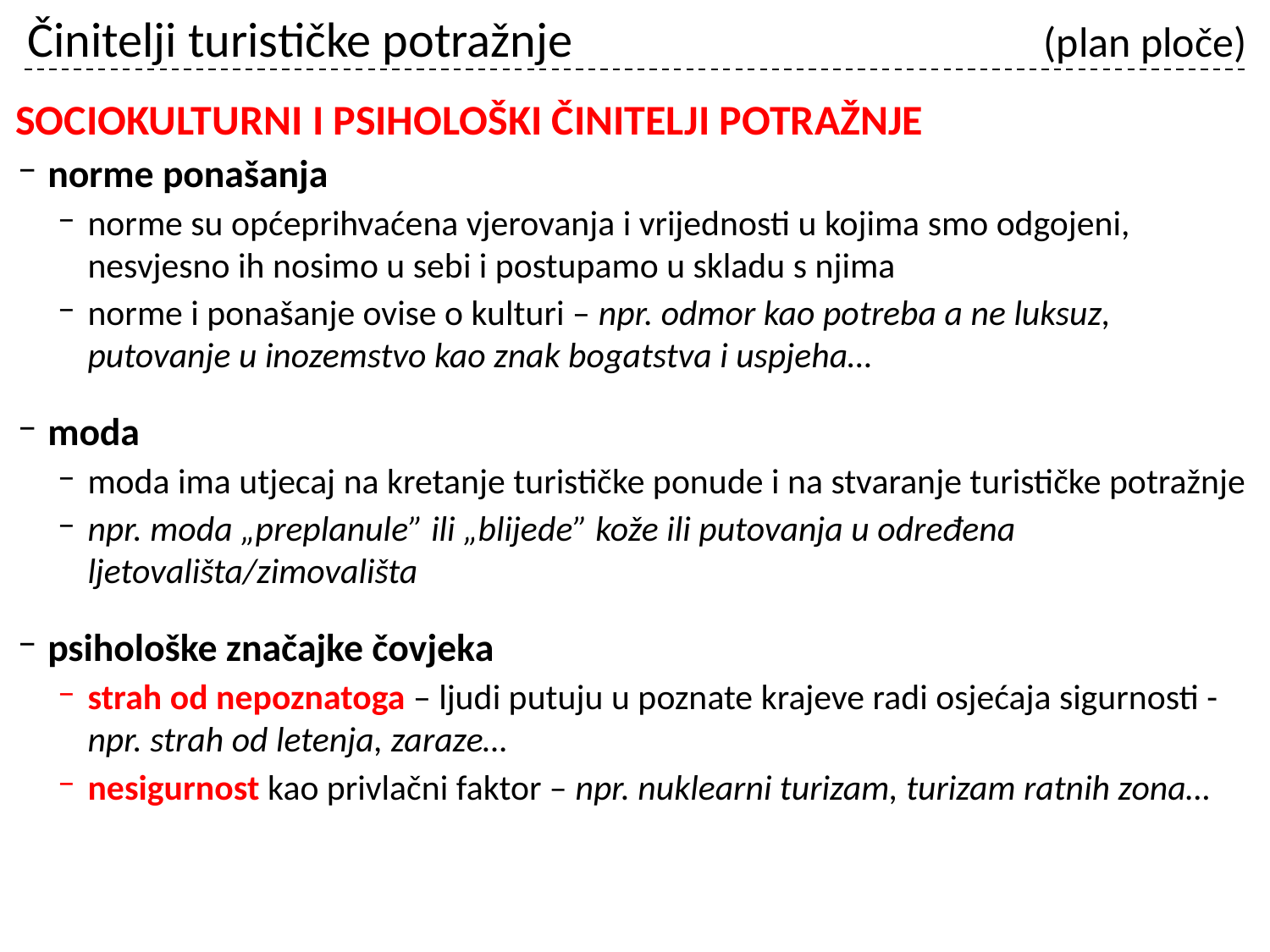

# Činitelji turističke potražnje				(plan ploče)
SOCIOKULTURNI I PSIHOLOŠKI ČINITELJI POTRAŽNJE
norme ponašanja
norme su općeprihvaćena vjerovanja i vrijednosti u kojima smo odgojeni, nesvjesno ih nosimo u sebi i postupamo u skladu s njima
norme i ponašanje ovise o kulturi – npr. odmor kao potreba a ne luksuz, putovanje u inozemstvo kao znak bogatstva i uspjeha…
moda
moda ima utjecaj na kretanje turističke ponude i na stvaranje turističke potražnje
npr. moda „preplanule” ili „blijede” kože ili putovanja u određena ljetovališta/zimovališta
psihološke značajke čovjeka
strah od nepoznatoga – ljudi putuju u poznate krajeve radi osjećaja sigurnosti - npr. strah od letenja, zaraze…
nesigurnost kao privlačni faktor – npr. nuklearni turizam, turizam ratnih zona…